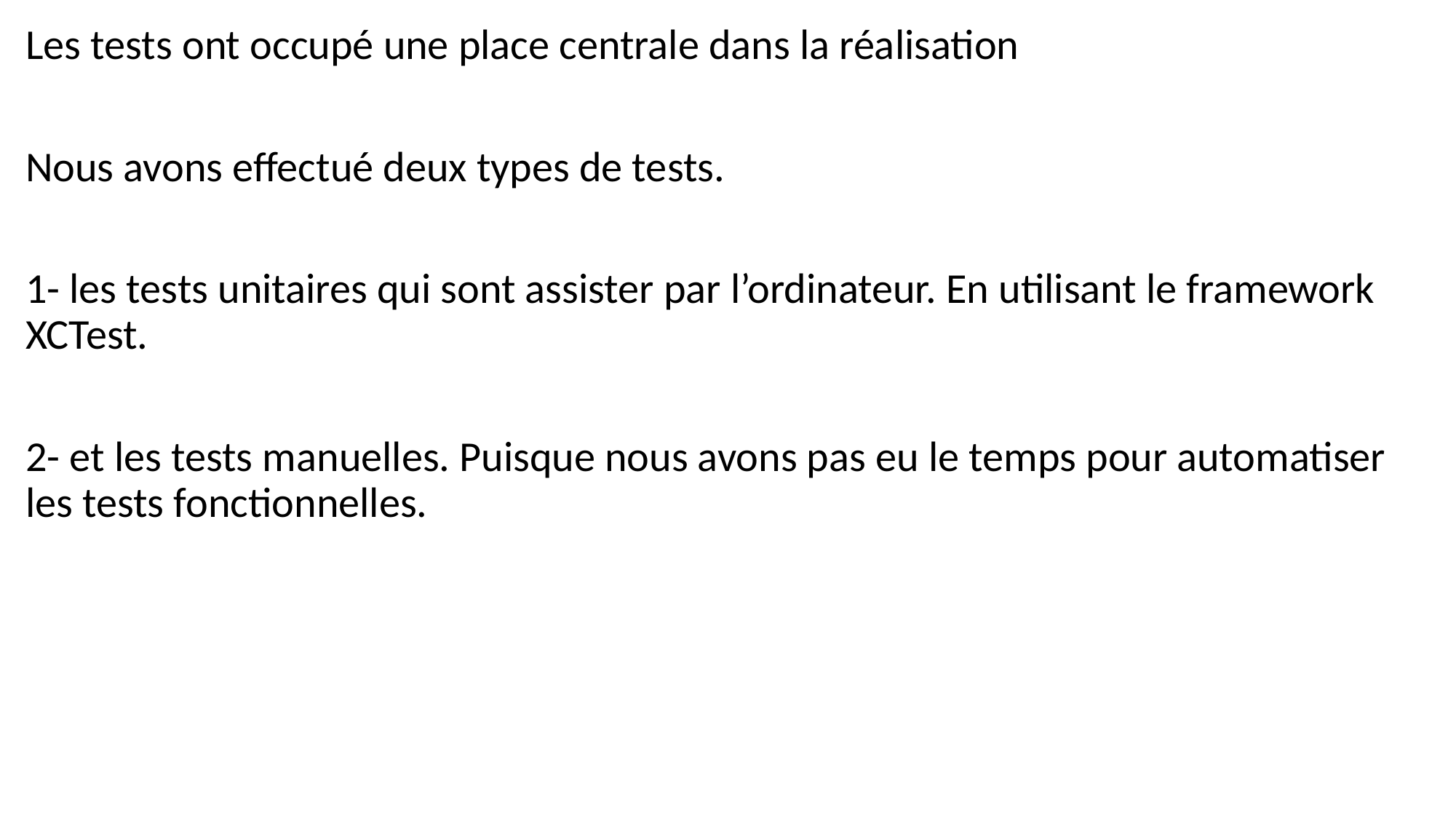

Les tests ont occupé une place centrale dans la réalisation

Nous avons effectué deux types de tests.

1- les tests unitaires qui sont assister par l’ordinateur. En utilisant le framework XCTest.

2- et les tests manuelles. Puisque nous avons pas eu le temps pour automatiser les tests fonctionnelles.